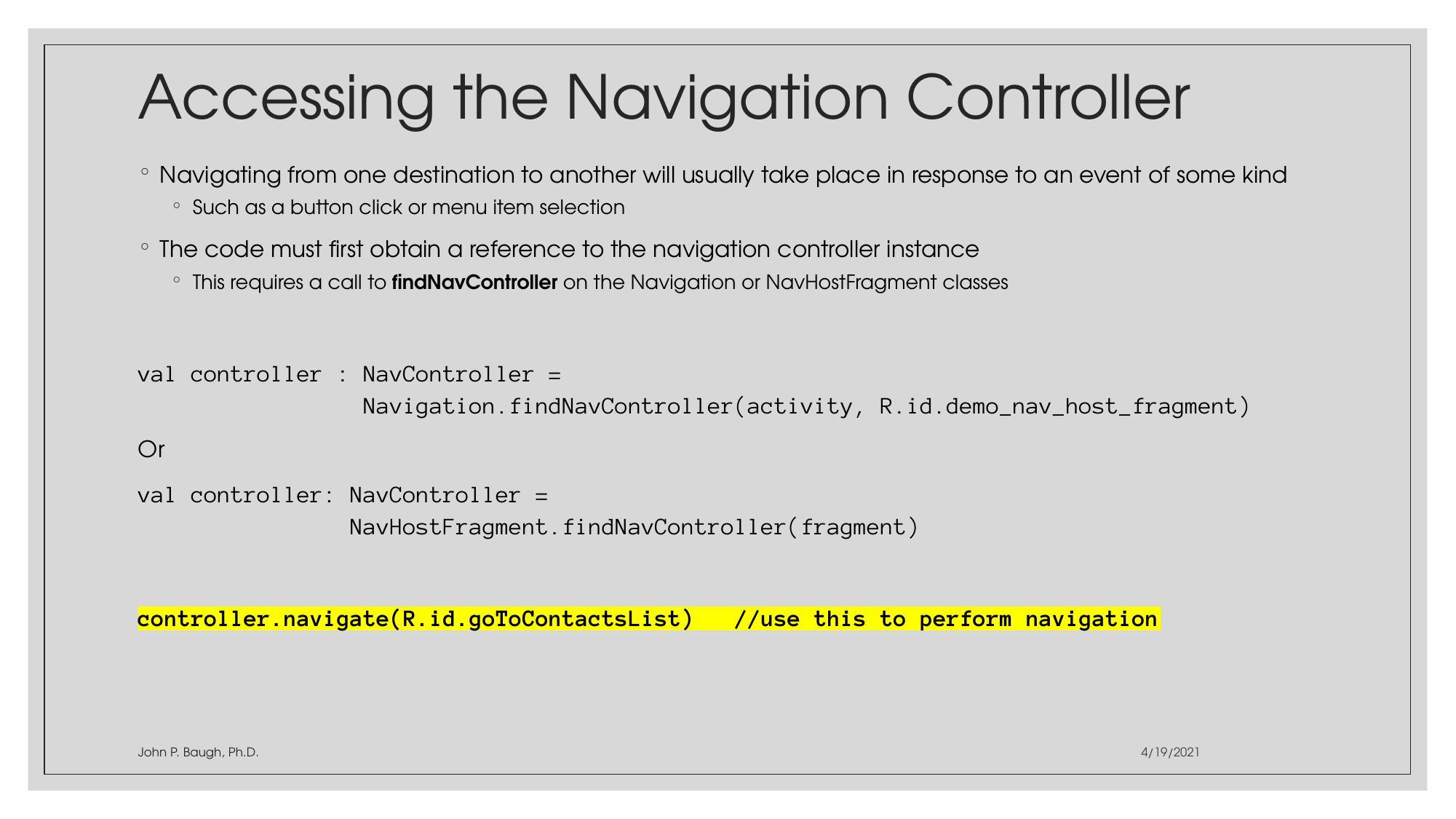

# Accessing the Navigation Controller
Navigating from one destination to another will usually take place in response to an event of some kind
Such as a button click or menu item selection
The code must first obtain a reference to the navigation controller instance
This requires a call to findNavController on the Navigation or NavHostFragment classes

val controller : NavController =
                 Navigation.findNavController(activity, R.id.demo_nav_host_fragment)
Or
val controller: NavController =
                NavHostFragment.findNavController(fragment)

controller.navigate(R.id.goToContactsList)   //use this to perform navigation

John P. Baugh, Ph.D.
4/19/2021